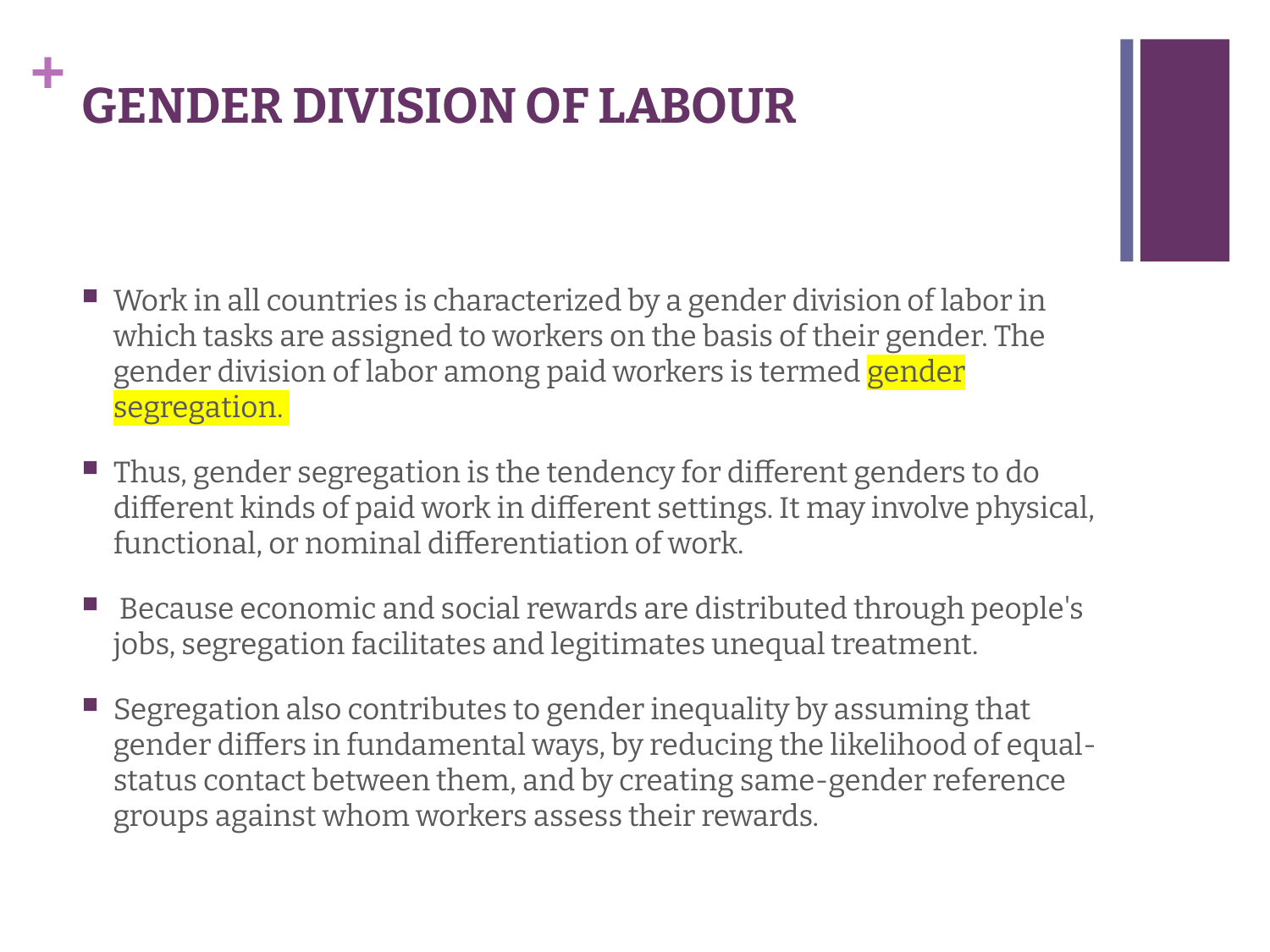

# GENDER DIVISION OF LABOUR
Work in all countries is characterized by a gender division of labor in which tasks are assigned to workers on the basis of their gender. The gender division of labor among paid workers is termed gender segregation.
Thus, gender segregation is the tendency for different genders to do different kinds of paid work in different settings. It may involve physical, functional, or nominal differentiation of work.
 Because economic and social rewards are distributed through people's jobs, segregation facilitates and legitimates unequal treatment.
Segregation also contributes to gender inequality by assuming that gender differs in fundamental ways, by reducing the likelihood of equal-status contact between them, and by creating same-gender reference groups against whom workers assess their rewards.